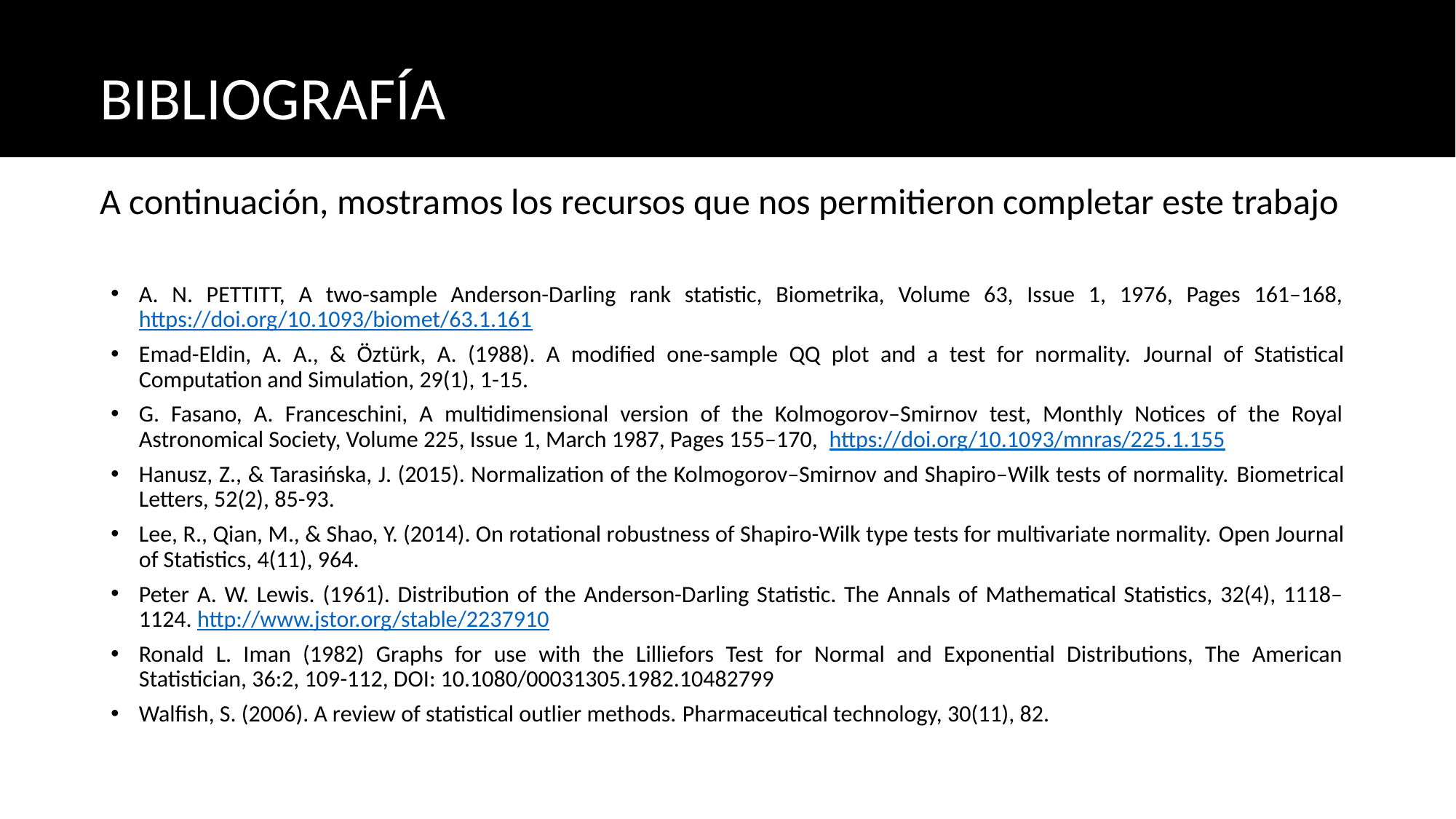

# BIBLIOGRAFÍA
A continuación, mostramos los recursos que nos permitieron completar este trabajo
A. N. PETTITT, A two-sample Anderson-Darling rank statistic, Biometrika, Volume 63, Issue 1, 1976, Pages 161–168, https://doi.org/10.1093/biomet/63.1.161
Emad-Eldin, A. A., & Öztürk, A. (1988). A modified one-sample QQ plot and a test for normality. Journal of Statistical Computation and Simulation, 29(1), 1-15.
G. Fasano, A. Franceschini, A multidimensional version of the Kolmogorov–Smirnov test, Monthly Notices of the Royal Astronomical Society, Volume 225, Issue 1, March 1987, Pages 155–170,  https://doi.org/10.1093/mnras/225.1.155
Hanusz, Z., & Tarasińska, J. (2015). Normalization of the Kolmogorov–Smirnov and Shapiro–Wilk tests of normality. Biometrical Letters, 52(2), 85-93.
Lee, R., Qian, M., & Shao, Y. (2014). On rotational robustness of Shapiro-Wilk type tests for multivariate normality. Open Journal of Statistics, 4(11), 964.
Peter A. W. Lewis. (1961). Distribution of the Anderson-Darling Statistic. The Annals of Mathematical Statistics, 32(4), 1118–1124. http://www.jstor.org/stable/2237910
Ronald L. Iman (1982) Graphs for use with the Lilliefors Test for Normal and Exponential Distributions, The American Statistician, 36:2, 109-112, DOI: 10.1080/00031305.1982.10482799
Walfish, S. (2006). A review of statistical outlier methods. Pharmaceutical technology, 30(11), 82.